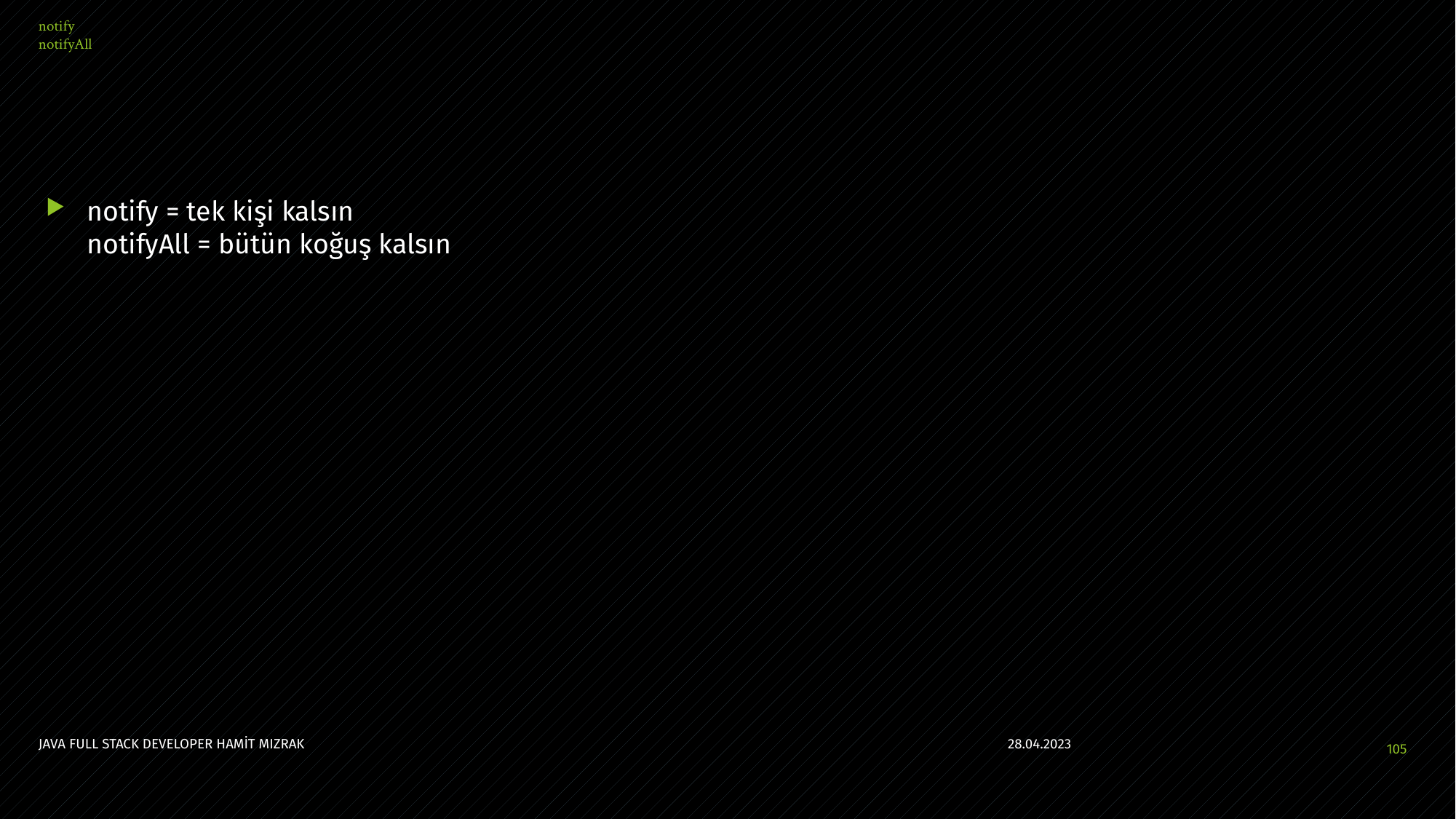

# notify notifyAll
notify = tek kişi kalsın
notifyAll = bütün koğuş kalsın

JAVA FULL STACK DEVELOPER HAMİT MIZRAK
28.04.2023
105